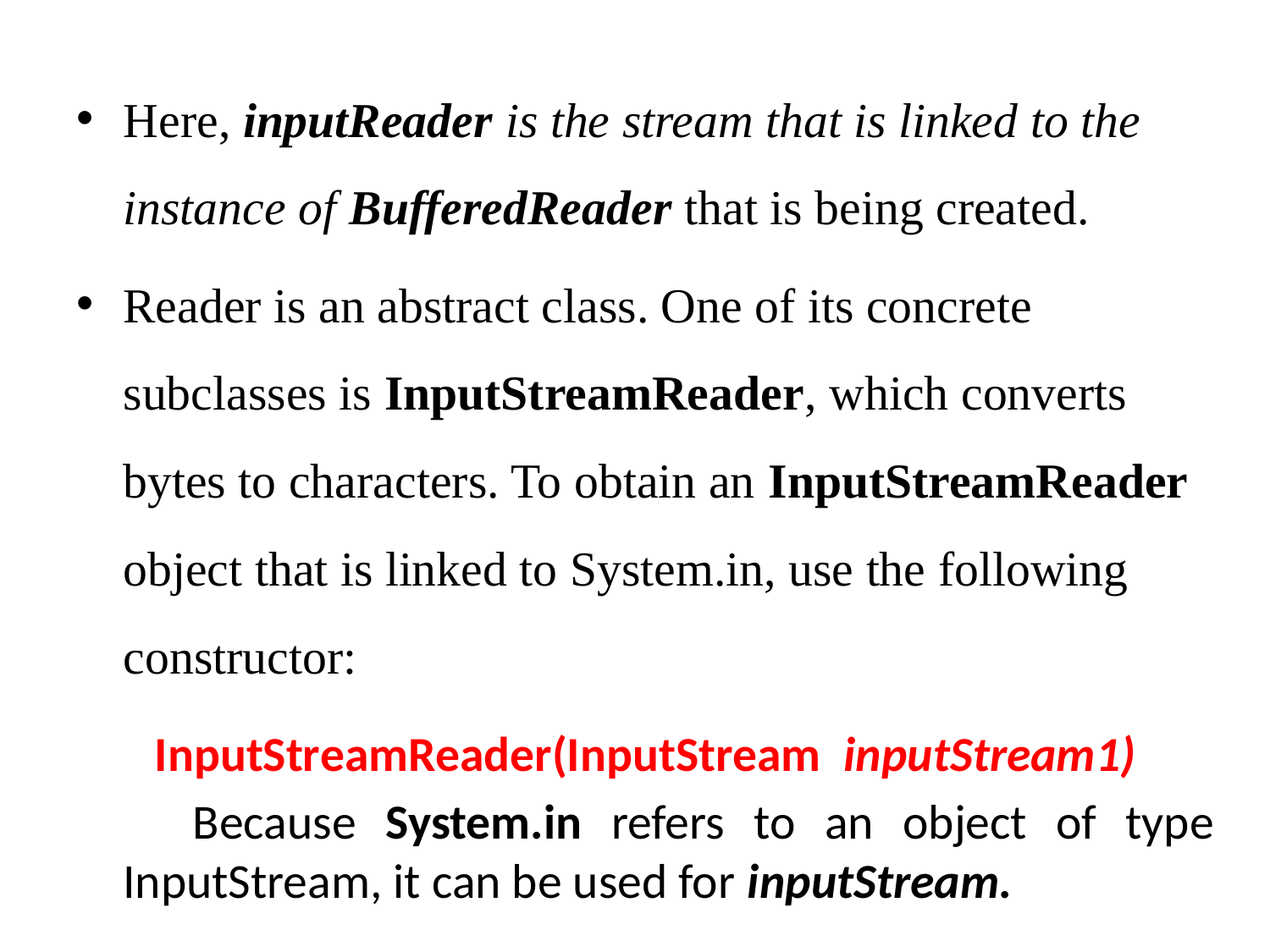

Here, inputReader is the stream that is linked to the instance of BufferedReader that is being created.
Reader is an abstract class. One of its concrete subclasses is InputStreamReader, which converts bytes to characters. To obtain an InputStreamReader object that is linked to System.in, use the following constructor:
InputStreamReader(InputStream  inputStream1)
    Because System.in refers to an object of type InputStream, it can be used for inputStream.